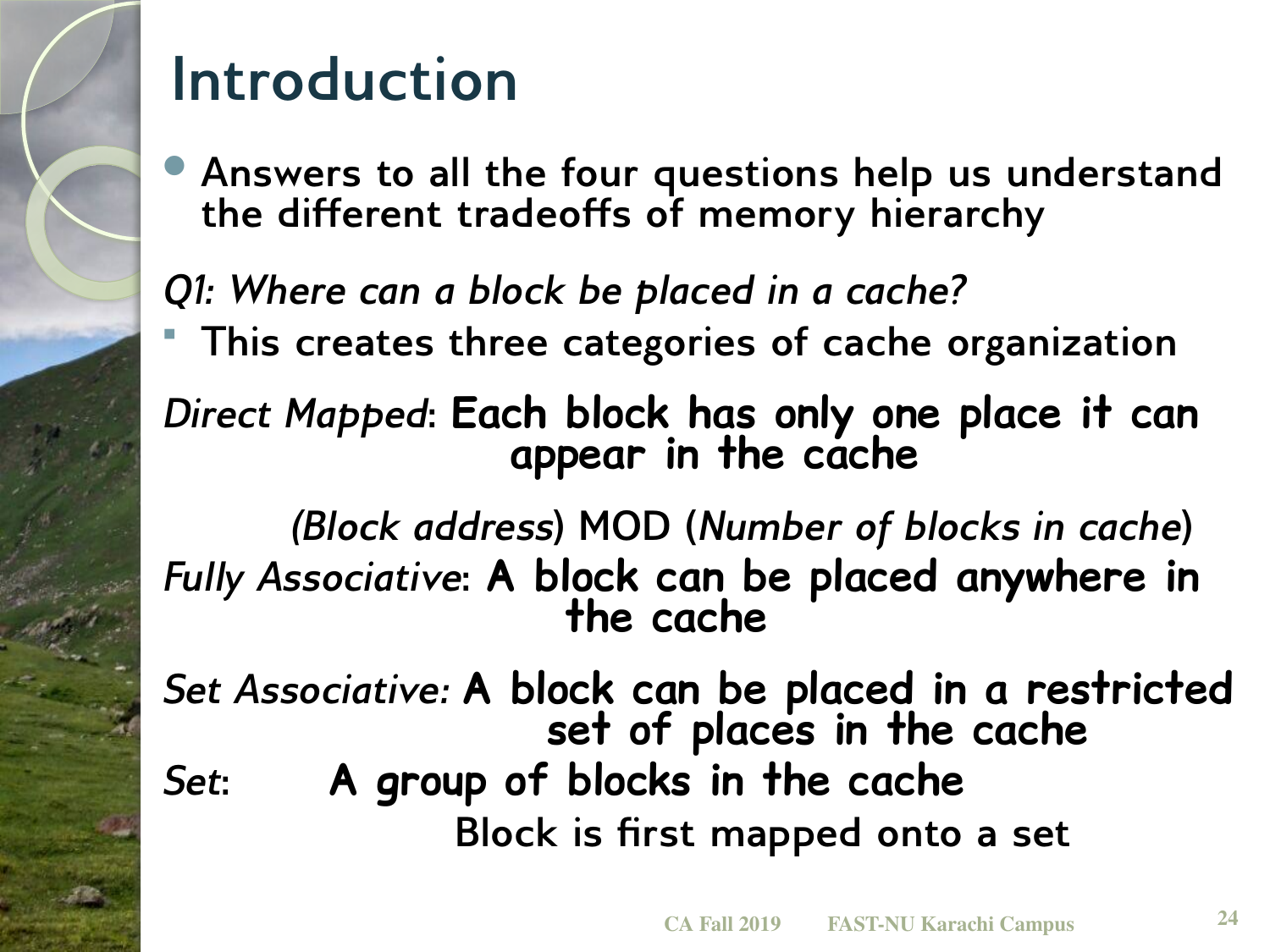

# Introduction
Answers to all the four questions help us understand the different tradeoffs of memory hierarchy

Q1: Where can a block be placed in a cache?
This creates three categories of cache organization

Direct Mapped: Each block has only one place it can        		   appear in the cache

	       (Block address) MOD (Number of blocks in cache)
Fully Associative: A block can be placed anywhere in 		      the cache

Set Associative: A block can be placed in a restricted  		     set of places in the cache
Set: 	A group of blocks in the cache
			Block is first mapped onto a set

CA Fall 2019
24
FAST-NU Karachi Campus